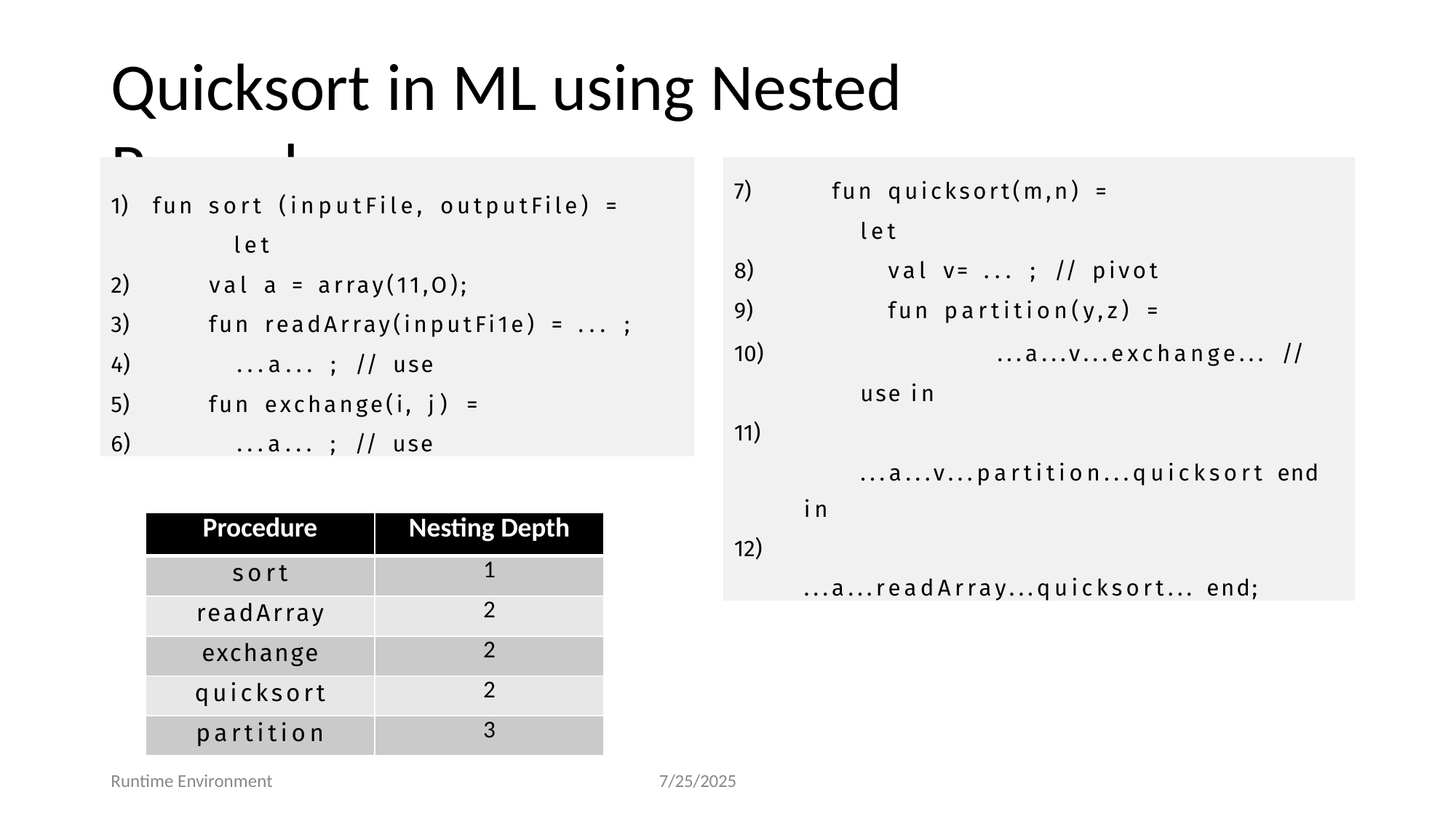

# Quicksort in ML using Nested Procedures
fun sort (inputFile, outputFile) = 	let
val a = array(11,O);
fun readArray(inputFi1e) = ... ;
...a... ; // use
fun exchange(i, j) =
...a... ; // use
fun quicksort(m,n) =
let
val v= ... ; // pivot
fun partition(y,z) =
	...a...v...exchange... // use in
	...a...v...partition...quicksort end
in
	...a...readArray...quicksort... end;
| Procedure | Nesting Depth |
| --- | --- |
| sort | 1 |
| readArray | 2 |
| exchange | 2 |
| quicksort | 2 |
| partition | 3 |
57
Runtime Environment
7/25/2025